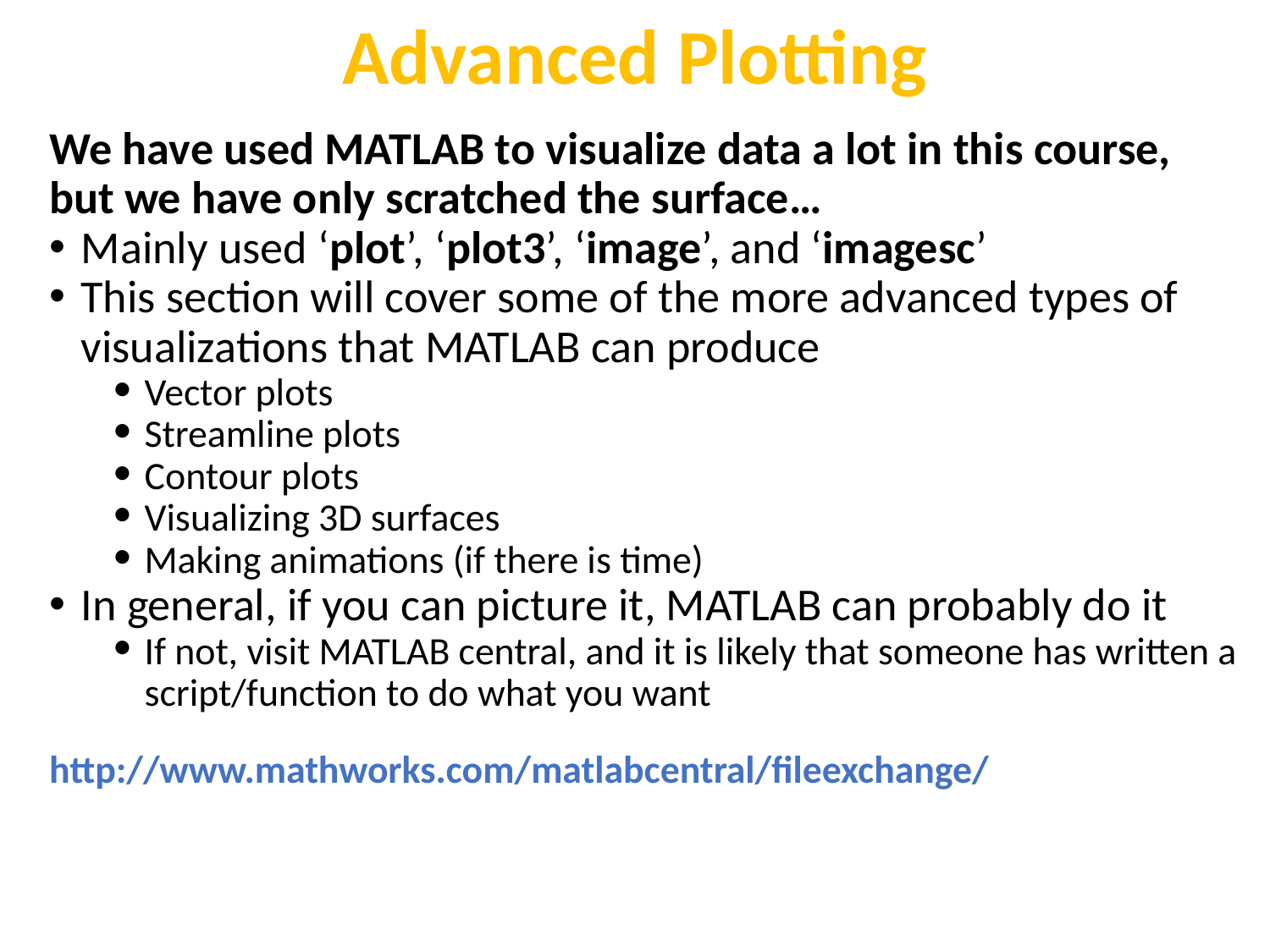

Advanced Plotting
We have used MATLAB to visualize data a lot in this course, but we have only scratched the surface…
Mainly used ‘plot’, ‘plot3’, ‘image’, and ‘imagesc’
This section will cover some of the more advanced types of visualizations that MATLAB can produce
Vector plots
Streamline plots
Contour plots
Visualizing 3D surfaces
Making animations (if there is time)
In general, if you can picture it, MATLAB can probably do it
If not, visit MATLAB central, and it is likely that someone has written a script/function to do what you want

http://www.mathworks.com/matlabcentral/fileexchange/